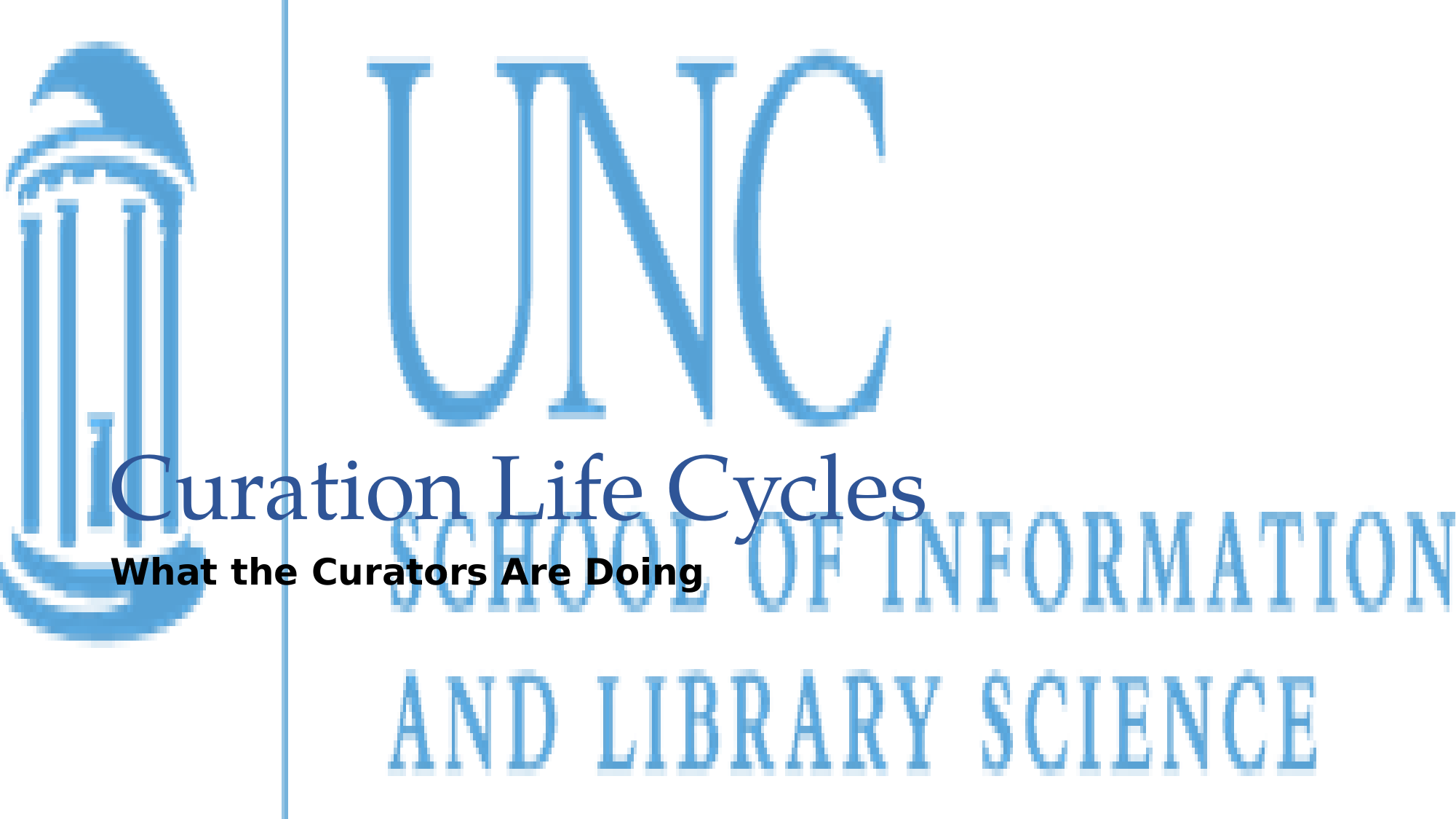

# Curation Life Cycles
What the Curators Are Doing